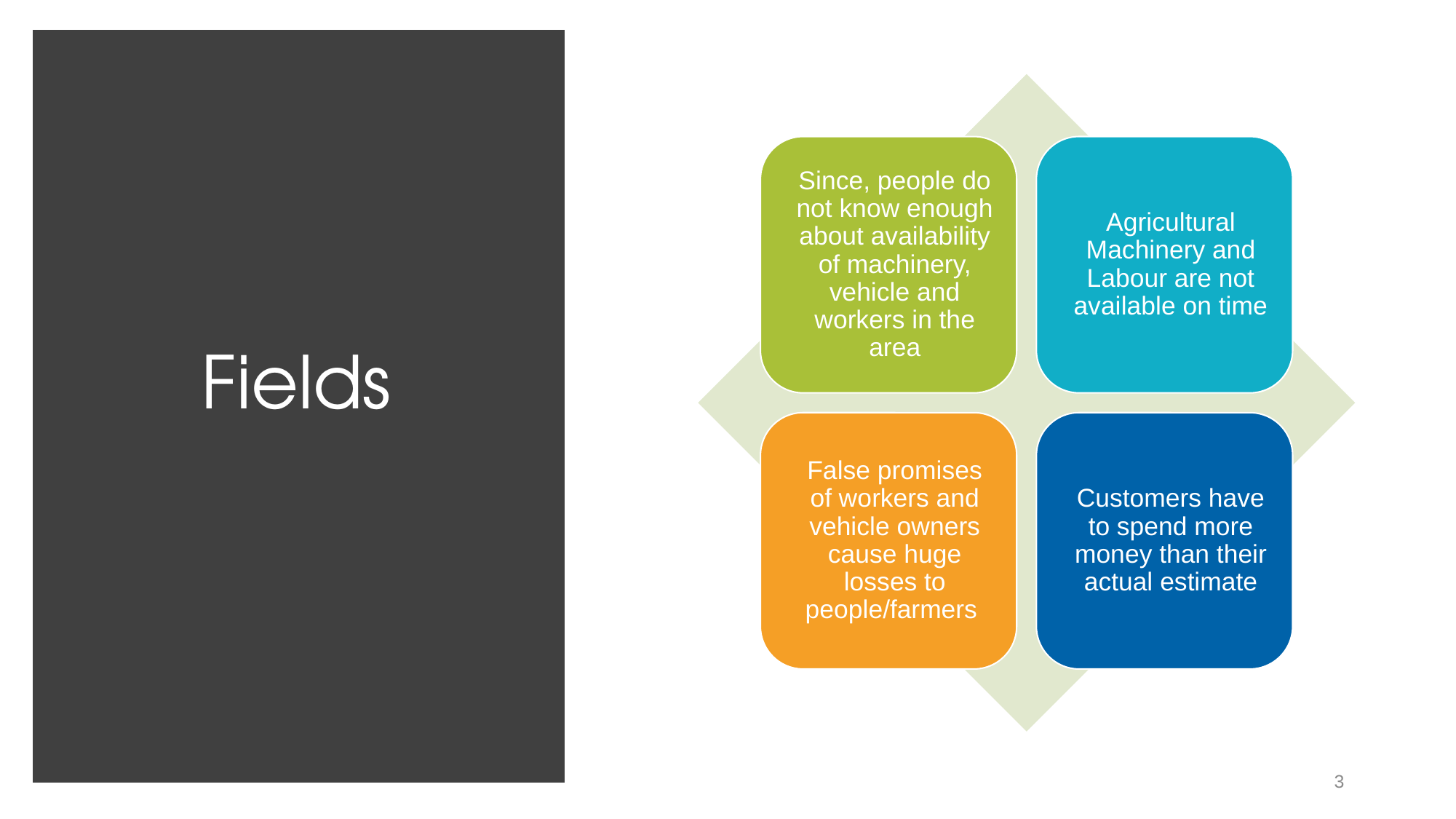

Since, people do not know enough about availability of machinery, vehicle and workers in the area
Agricultural Machinery and Labour are not available on time
False promises of workers and vehicle owners cause huge losses to people/farmers
Customers have to spend more money than their actual estimate
# Fields

3